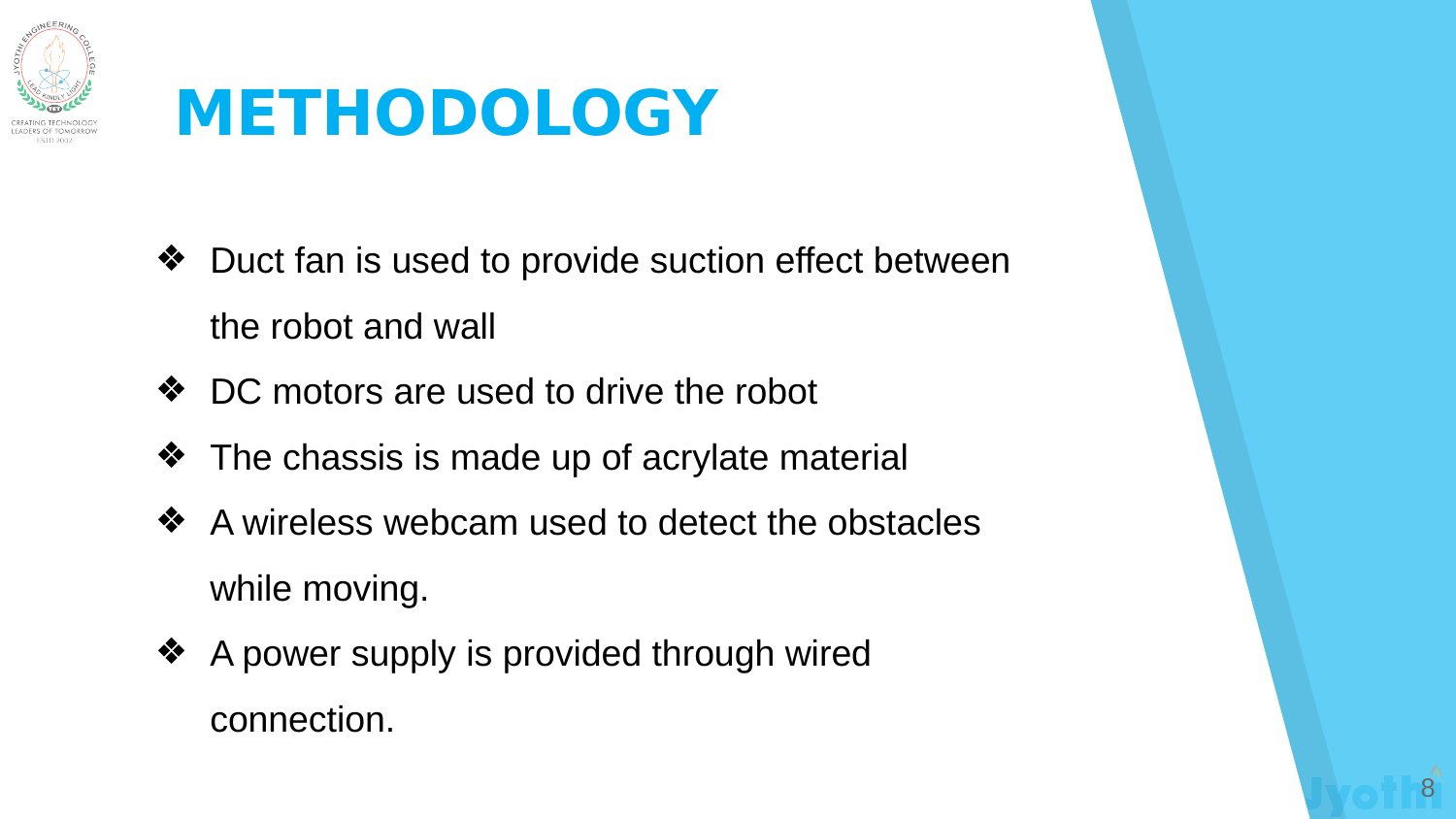

METHODOLOGY
Duct fan is used to provide suction effect between the robot and wall
DC motors are used to drive the robot
The chassis is made up of acrylate material
A wireless webcam used to detect the obstacles while moving.
A power supply is provided through wired connection.

8